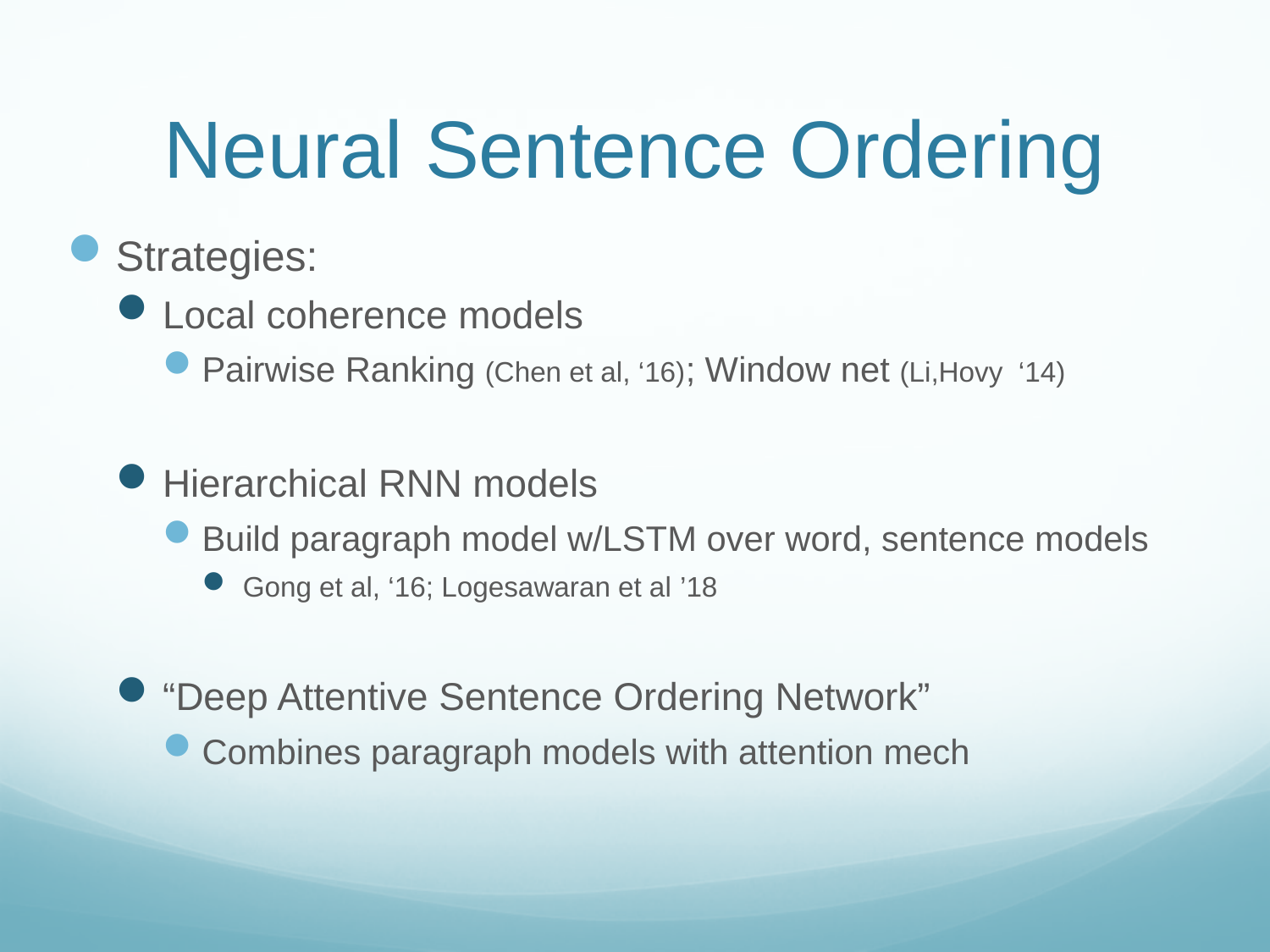

# Neural Sentence Ordering
Strategies:
Local coherence models
Pairwise Ranking (Chen et al, ‘16); Window net (Li,Hovy  ‘14)

Hierarchical RNN models
Build paragraph model w/LSTM over word, sentence models
Gong et al, ‘16; Logesawaran et al ’18

“Deep Attentive Sentence Ordering Network”
Combines paragraph models with attention mech